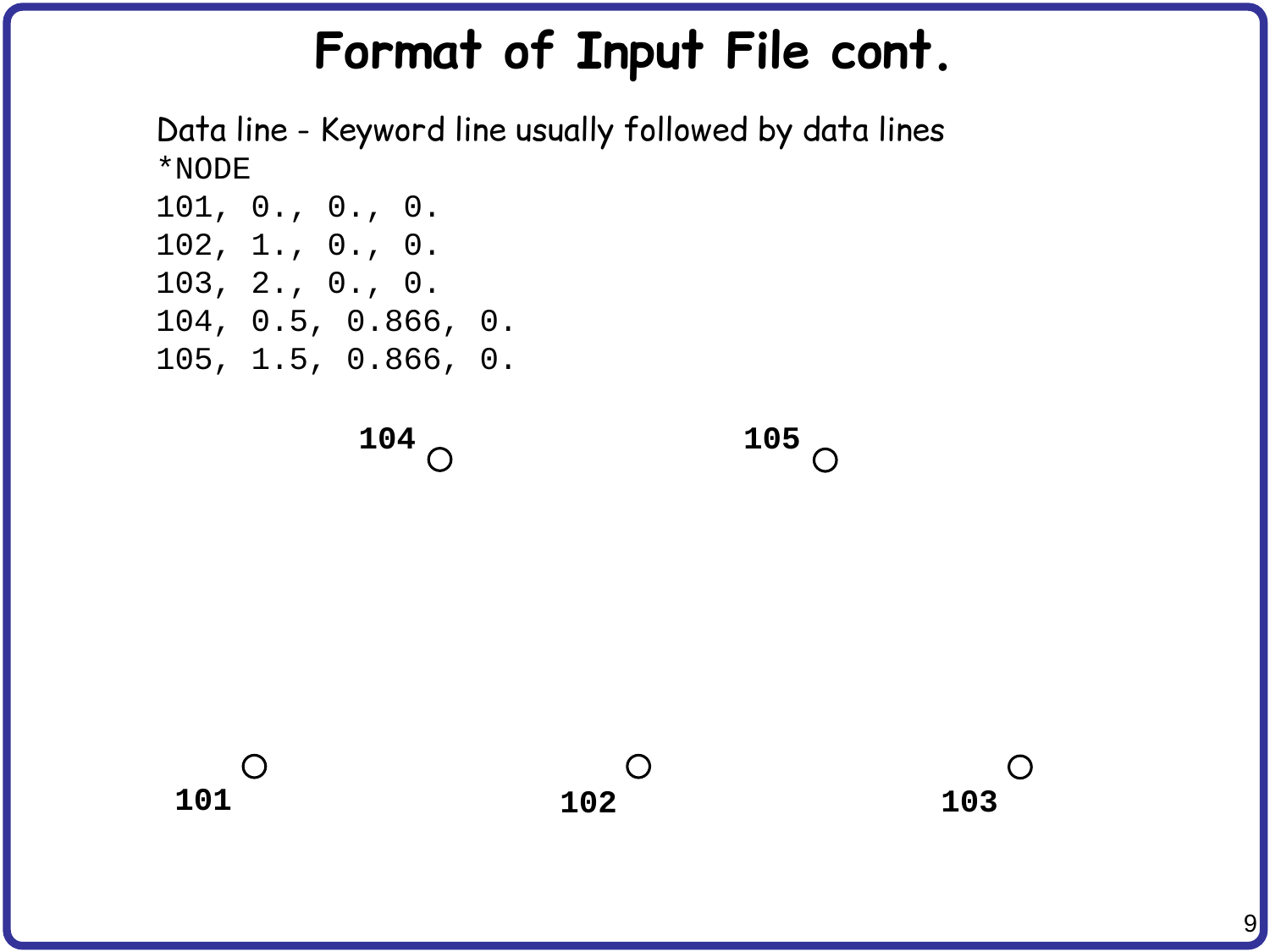

# Format of Input File cont.
Data line - Keyword line usually followed by data lines
*NODE
101, 0., 0., 0.
102, 1., 0., 0.
103, 2., 0., 0.
104, 0.5, 0.866, 0.
105, 1.5, 0.866, 0.
104
105

101
103
102